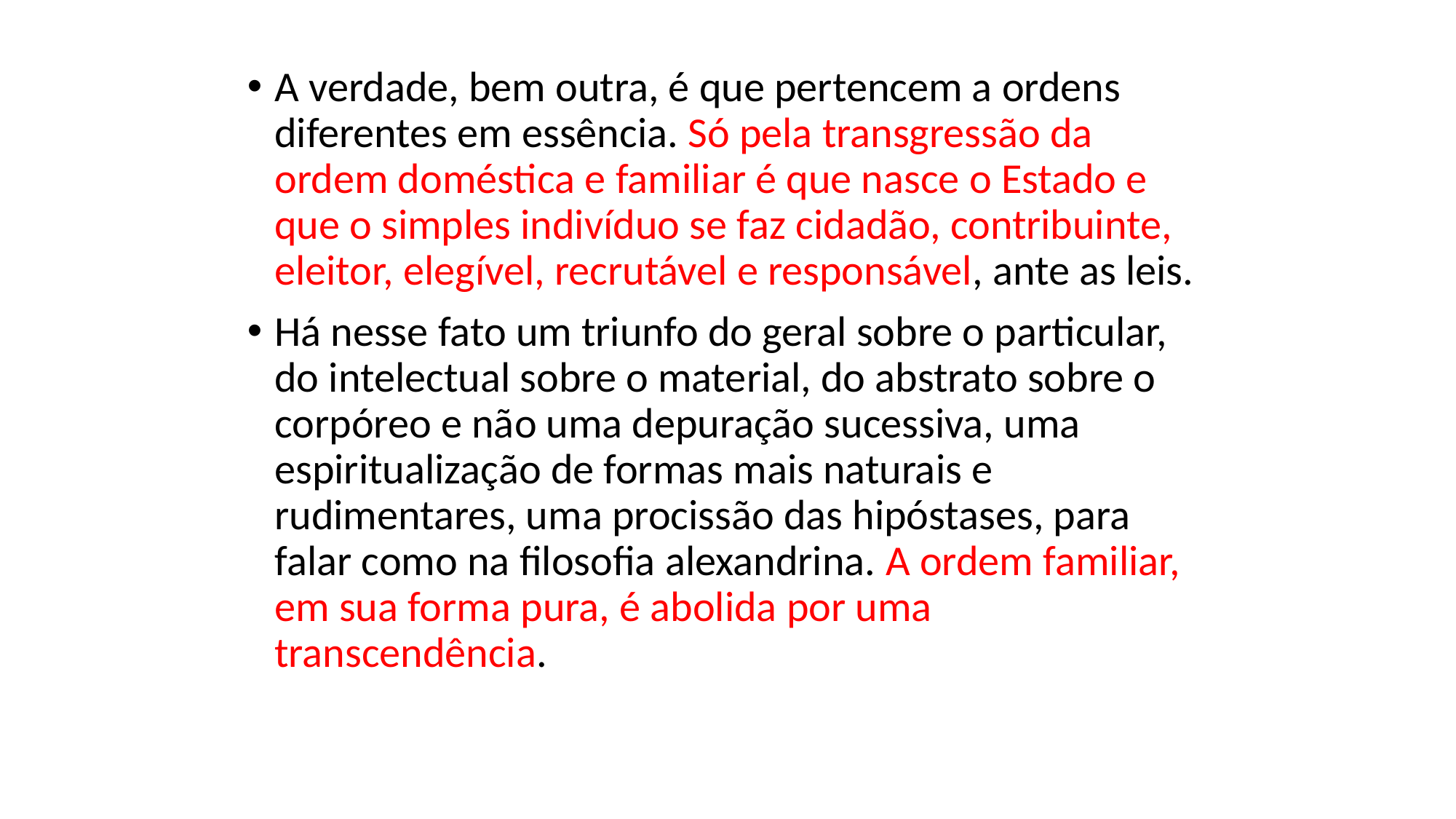

A verdade, bem outra, é que pertencem a ordens diferentes em essência. Só pela transgressão da ordem doméstica e familiar é que nasce o Estado e que o simples indivíduo se faz cidadão, contribuinte, eleitor, elegível, recrutável e responsável, ante as leis.
Há nesse fato um triunfo do geral sobre o particular, do intelectual sobre o material, do abstrato sobre o corpóreo e não uma depuração sucessiva, uma espiritualização de formas mais naturais e rudimentares, uma procissão das hipóstases, para falar como na filosofia alexandrina. A ordem familiar, em sua forma pura, é abolida por uma transcendência.